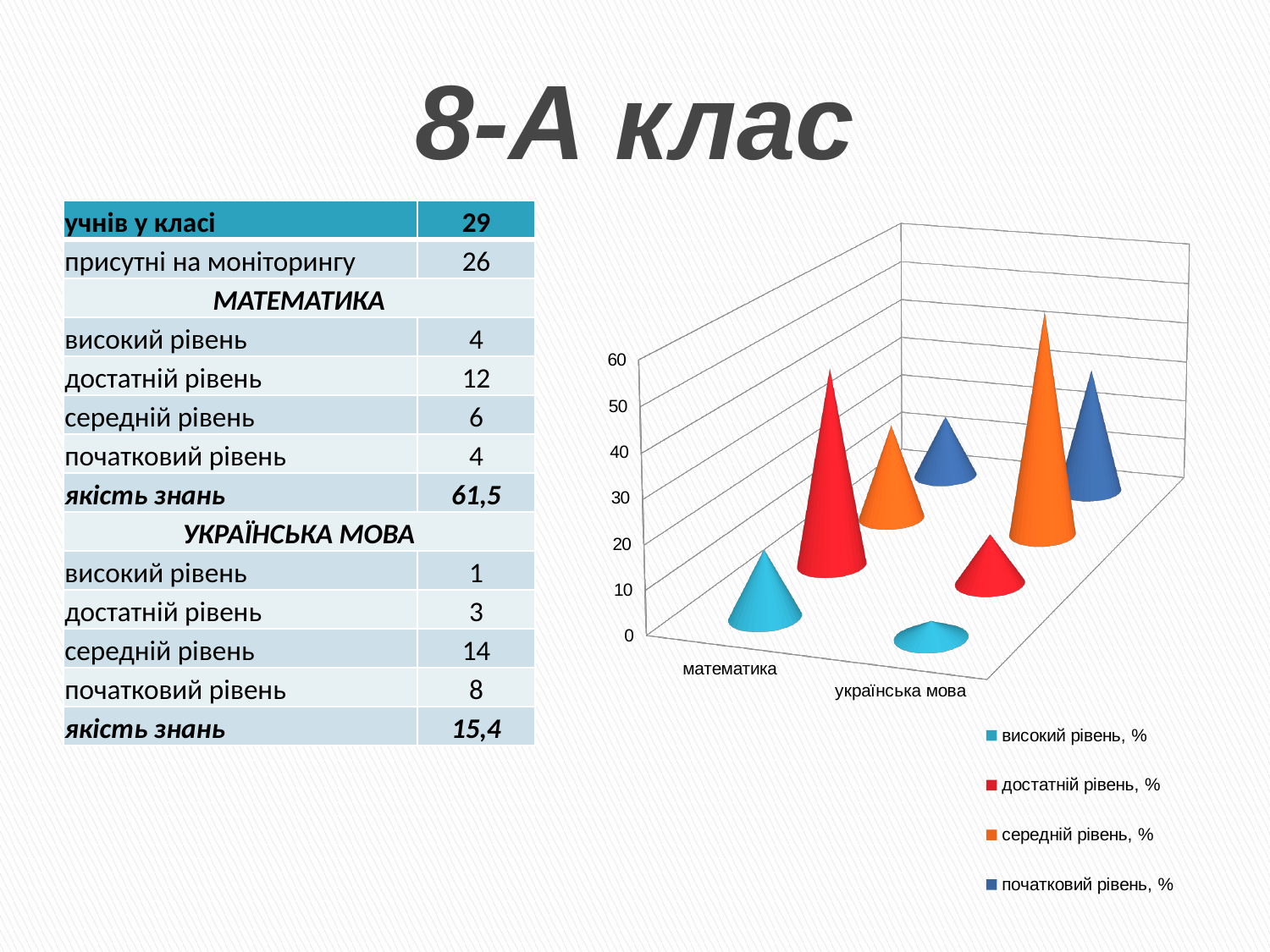

# 8-А клас
| учнів у класі | 29 |
| --- | --- |
| присутні на моніторингу | 26 |
| МАТЕМАТИКА |  |
| високий рівень | 4 |
| достатній рівень | 12 |
| середній рівень | 6 |
| початковий рівень | 4 |
| якість знань | 61,5 |
| УКРАЇНСЬКА МОВА |  |
| високий рівень | 1 |
| достатній рівень | 3 |
| середній рівень | 14 |
| початковий рівень | 8 |
| якість знань | 15,4 |

[unsupported chart]